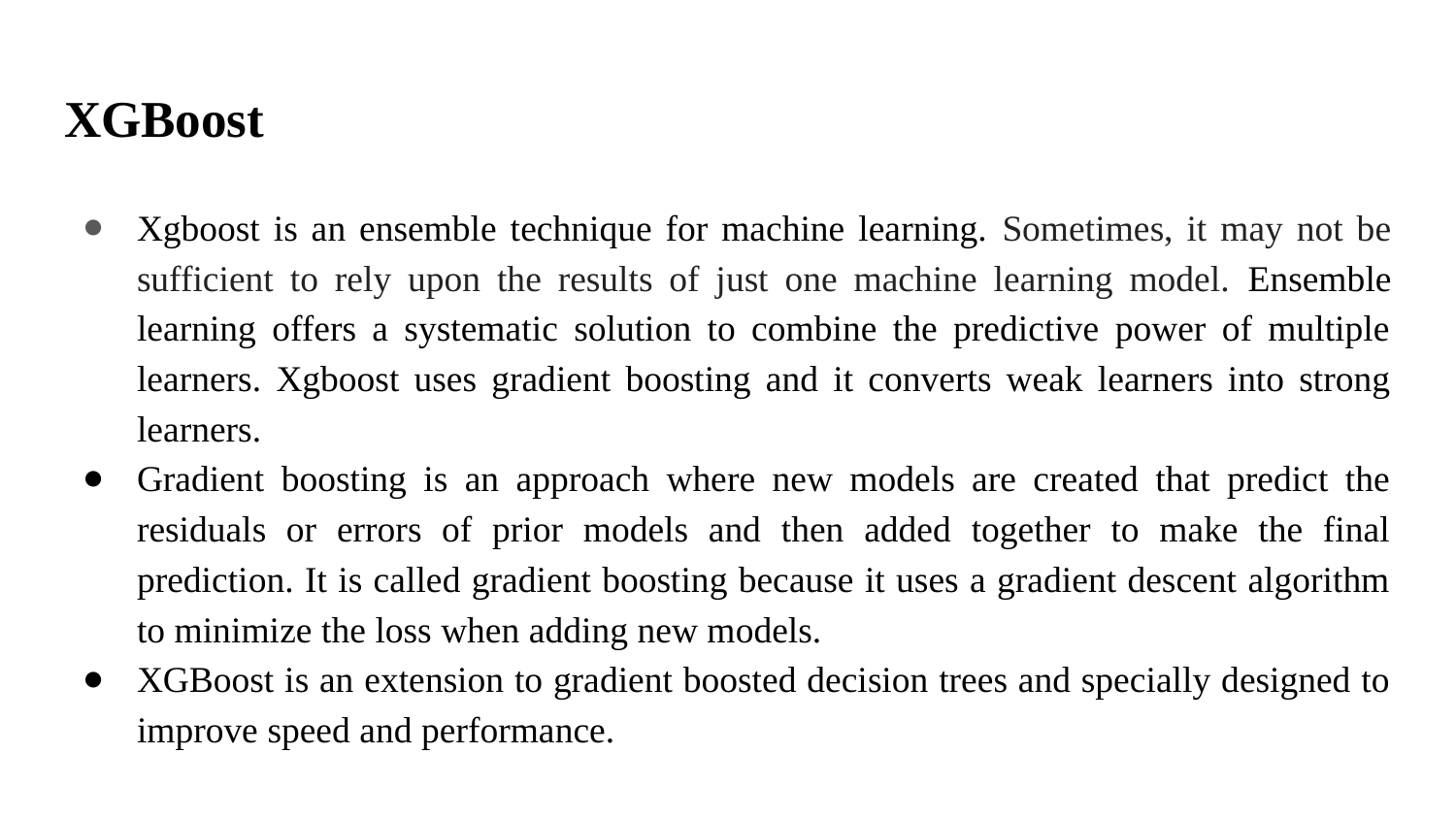

# XGBoost
Xgboost is an ensemble technique for machine learning. Sometimes, it may not be sufficient to rely upon the results of just one machine learning model. Ensemble learning offers a systematic solution to combine the predictive power of multiple learners. Xgboost uses gradient boosting and it converts weak learners into strong learners.
Gradient boosting is an approach where new models are created that predict the residuals or errors of prior models and then added together to make the final prediction. It is called gradient boosting because it uses a gradient descent algorithm to minimize the loss when adding new models.
XGBoost is an extension to gradient boosted decision trees and specially designed to improve speed and performance.